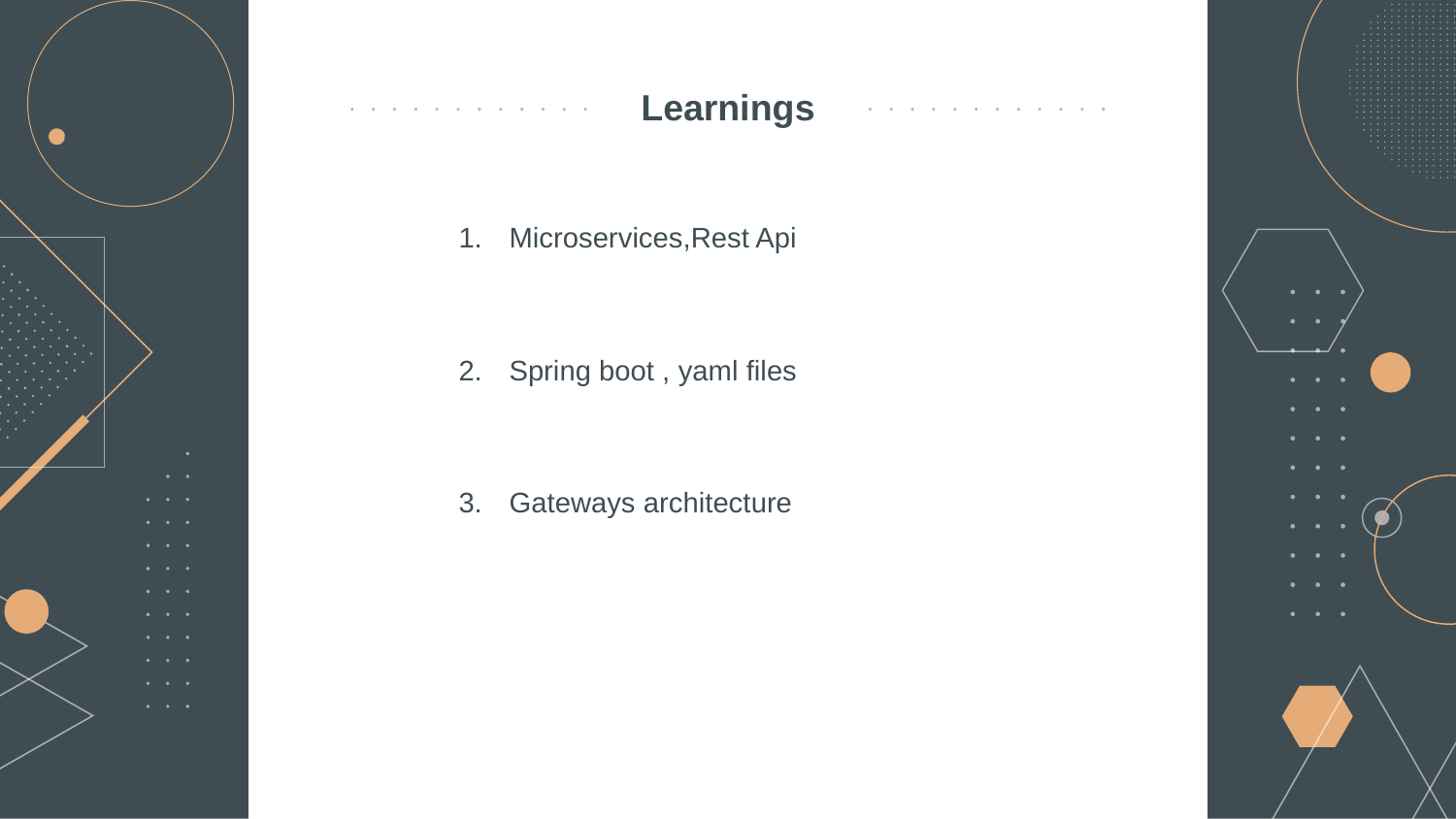

# Learnings

Microservices,Rest Api

Spring boot , yaml files

Gateways architecture